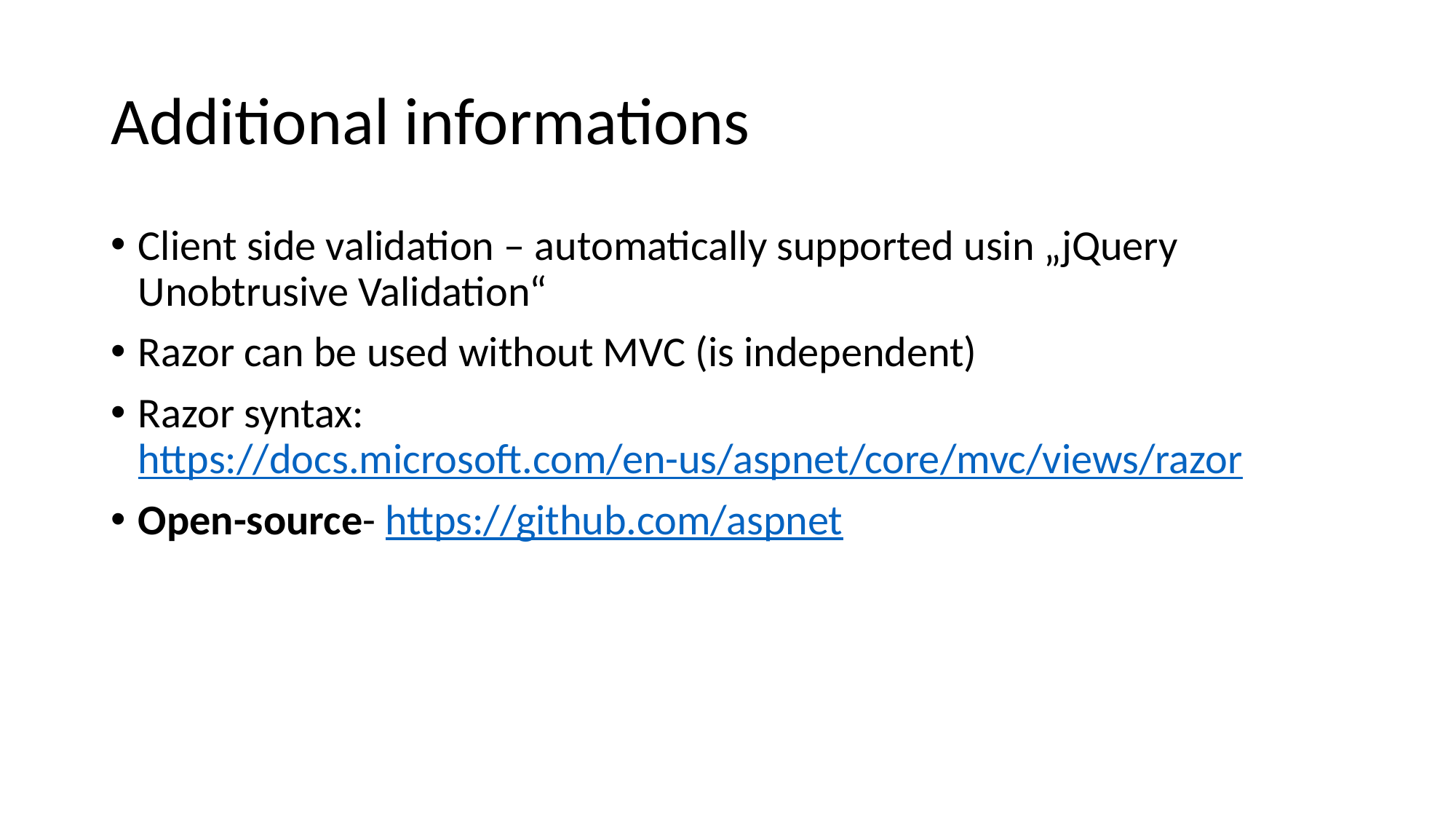

# Additional informations
Client side validation – automatically supported usin „jQuery Unobtrusive Validation“
Razor can be used without MVC (is independent)
Razor syntax: https://docs.microsoft.com/en-us/aspnet/core/mvc/views/razor
Open-source- https://github.com/aspnet